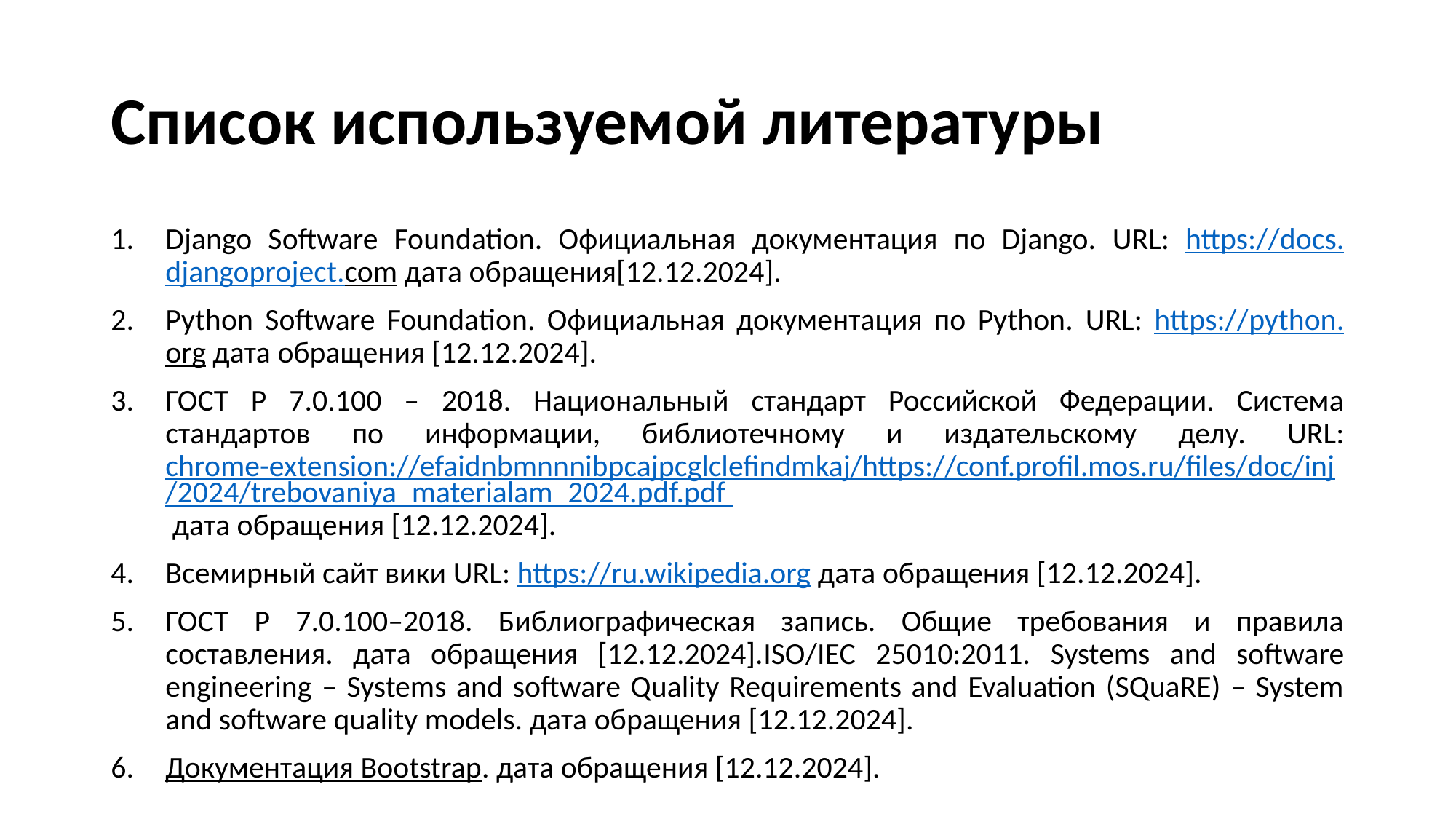

# Список используемой литературы
Django Software Foundation. Официальная документация по Django. URL: https://docs.djangoproject.com дата обращения[12.12.2024].
Python Software Foundation. Официальная документация по Python. URL: https://python.org дата обращения [12.12.2024].
ГОСТ Р 7.0.100 – 2018. Национальный стандарт Российской Федерации. Система стандартов по информации, библиотечному и издательскому делу. URL: chrome-extension://efaidnbmnnnibpcajpcglclefindmkaj/https://conf.profil.mos.ru/files/doc/inj/2024/trebovaniya_materialam_2024.pdf.pdf  дата обращения [12.12.2024].
Всемирный сайт вики URL: https://ru.wikipedia.org дата обращения [12.12.2024].
ГОСТ Р 7.0.100–2018. Библиографическая запись. Общие требования и правила составления. дата обращения [12.12.2024].ISO/IEC 25010:2011. Systems and software engineering – Systems and software Quality Requirements and Evaluation (SQuaRE) – System and software quality models. дата обращения [12.12.2024].
Документация Bootstrap. дата обращения [12.12.2024].